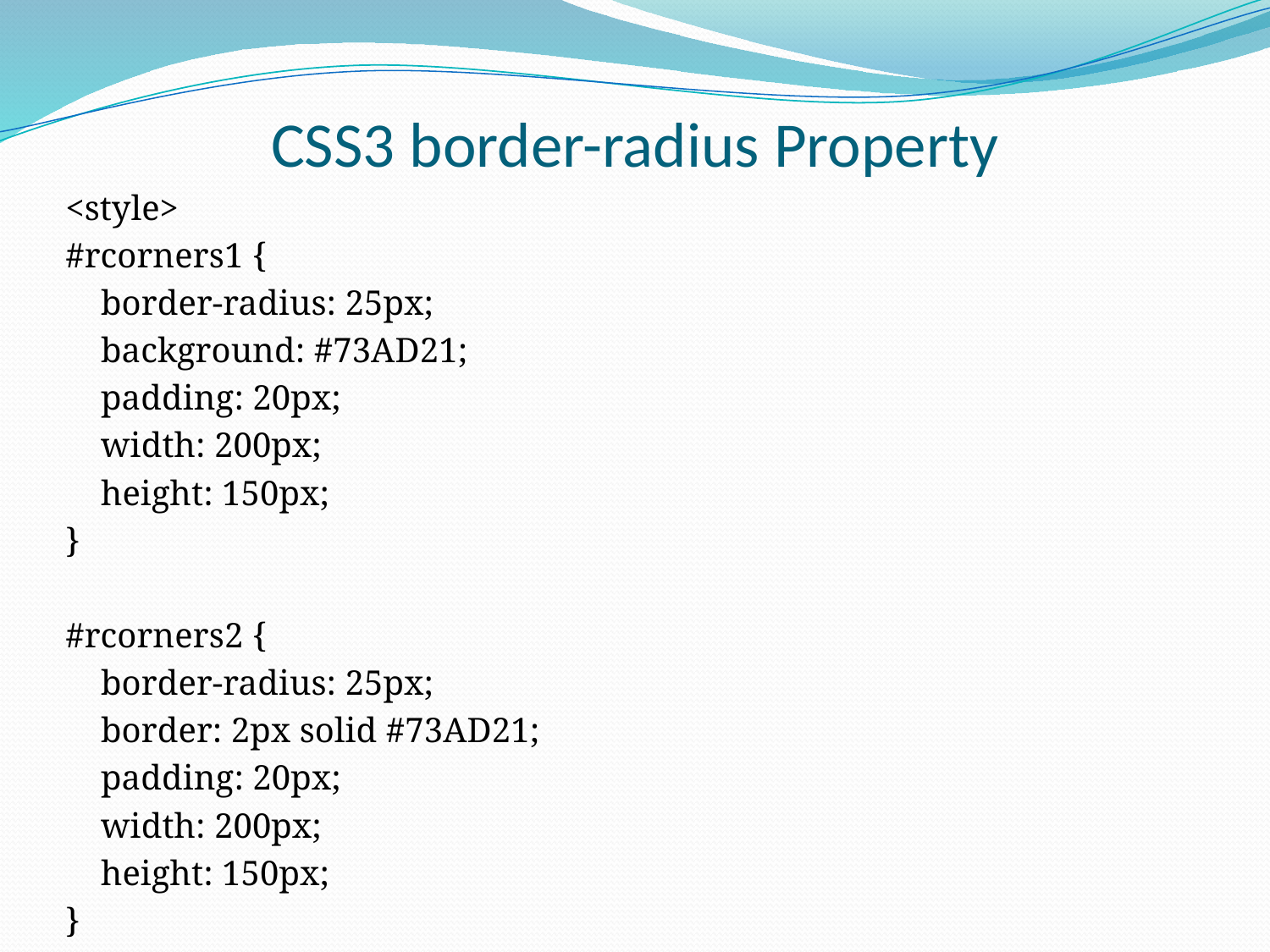

# CSS3 border-radius Property
<style>
#rcorners1 {
    border-radius: 25px;
    background: #73AD21;
    padding: 20px;
    width: 200px;
    height: 150px;
}

#rcorners2 {
    border-radius: 25px;
    border: 2px solid #73AD21;
    padding: 20px;
    width: 200px;
    height: 150px;
}